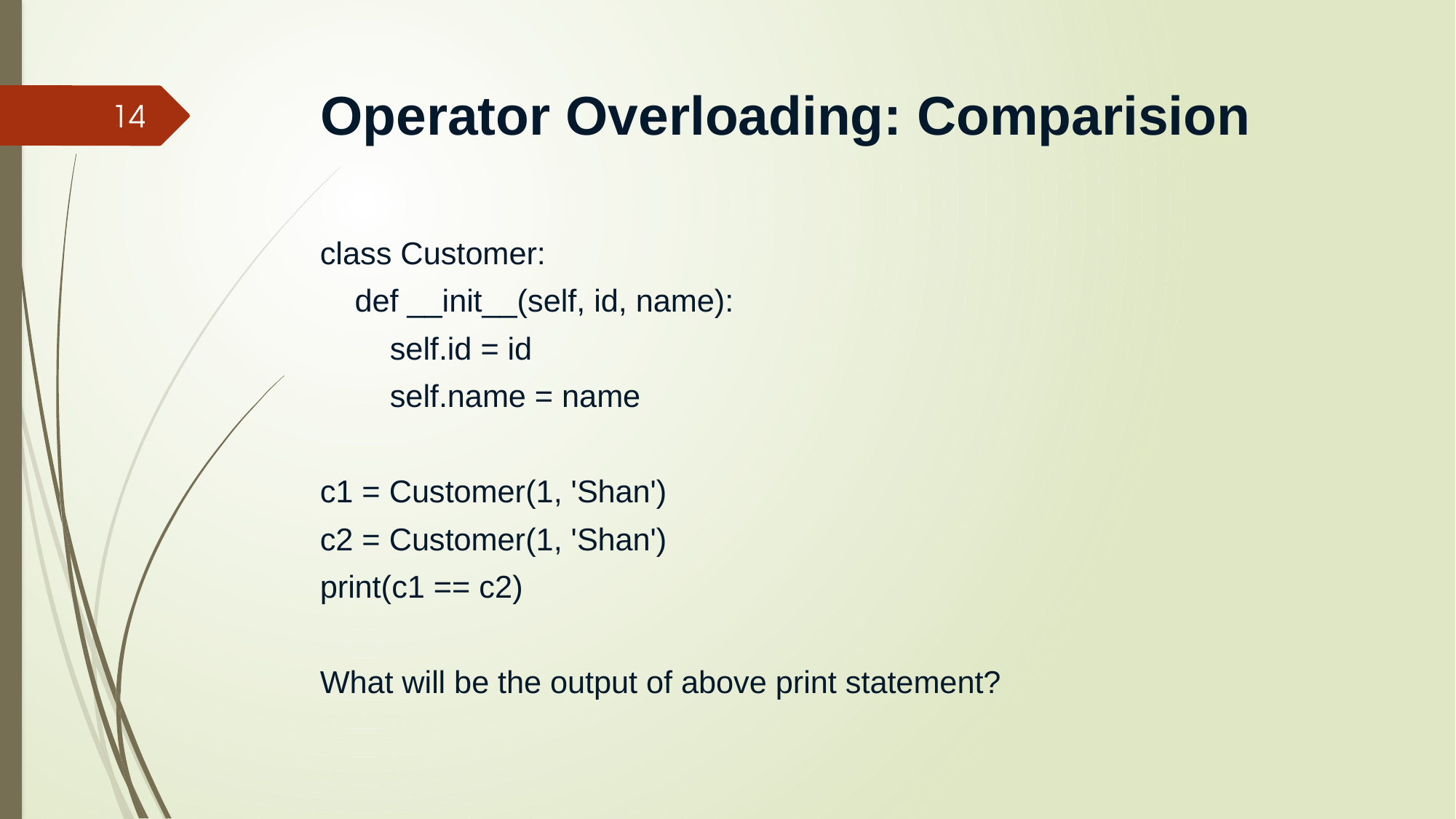

# Operator Overloading: Comparision
14
class Customer:
    def __init__(self, id, name):
        self.id = id
        self.name = name

c1 = Customer(1, 'Shan')
c2 = Customer(1, 'Shan')
print(c1 == c2)

What will be the output of above print statement?